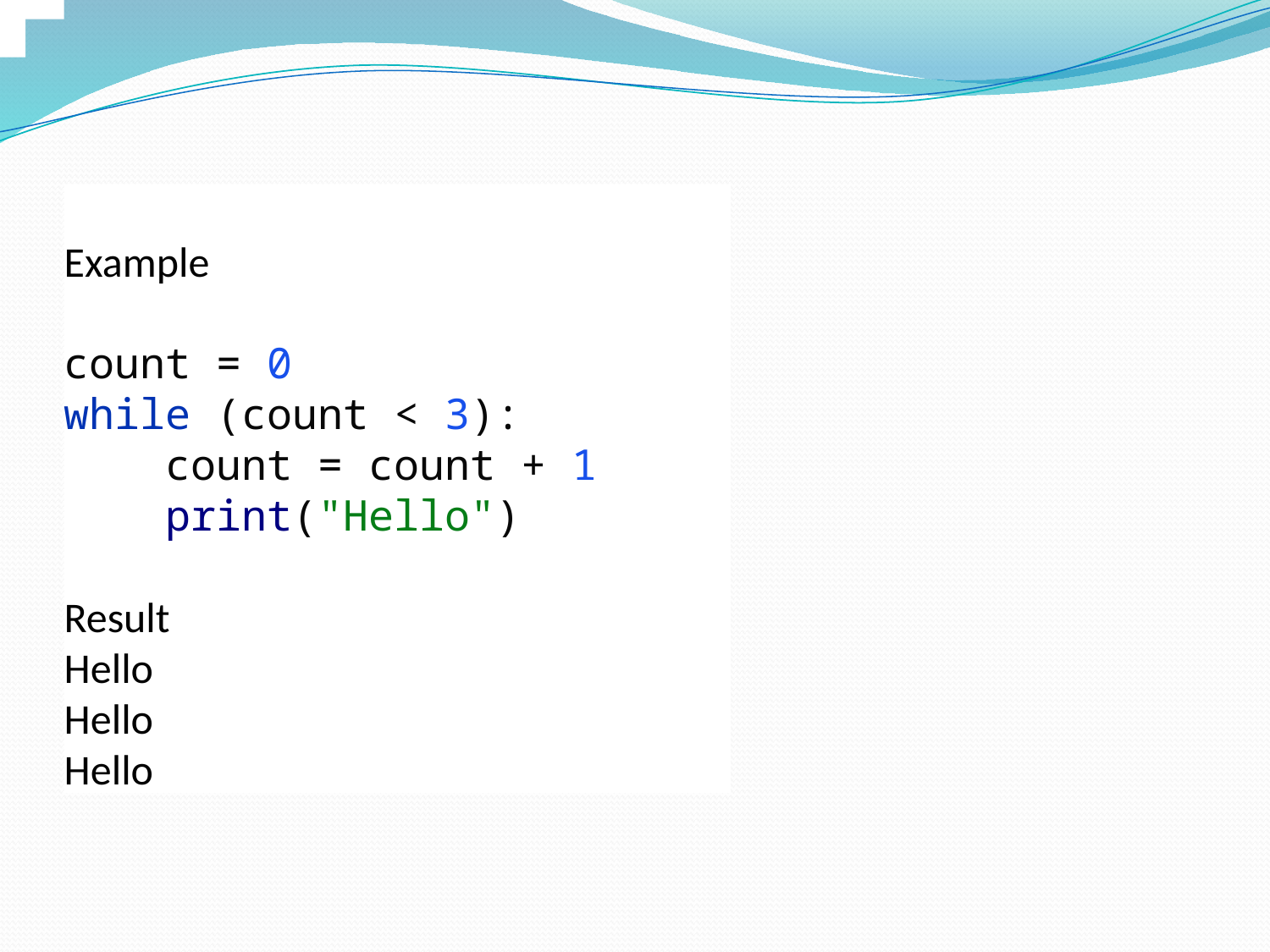

Example

count = 0
while (count < 3):
    count = count + 1
    print("Hello")
Result
Hello
Hello
Hello
# Loops